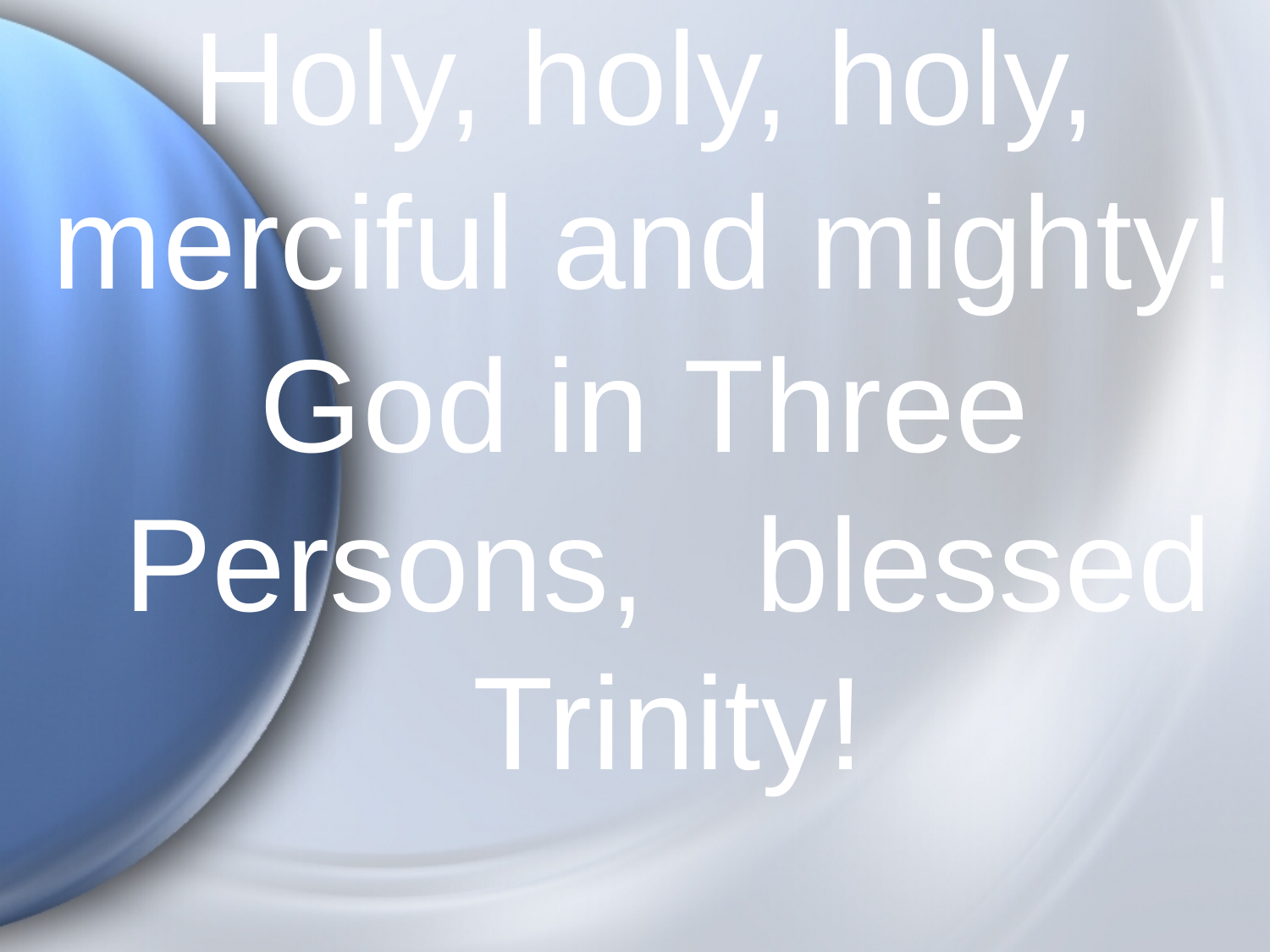

Holy, holy, holy,
merciful and mighty!
God in Three Persons,   blessed Trinity!